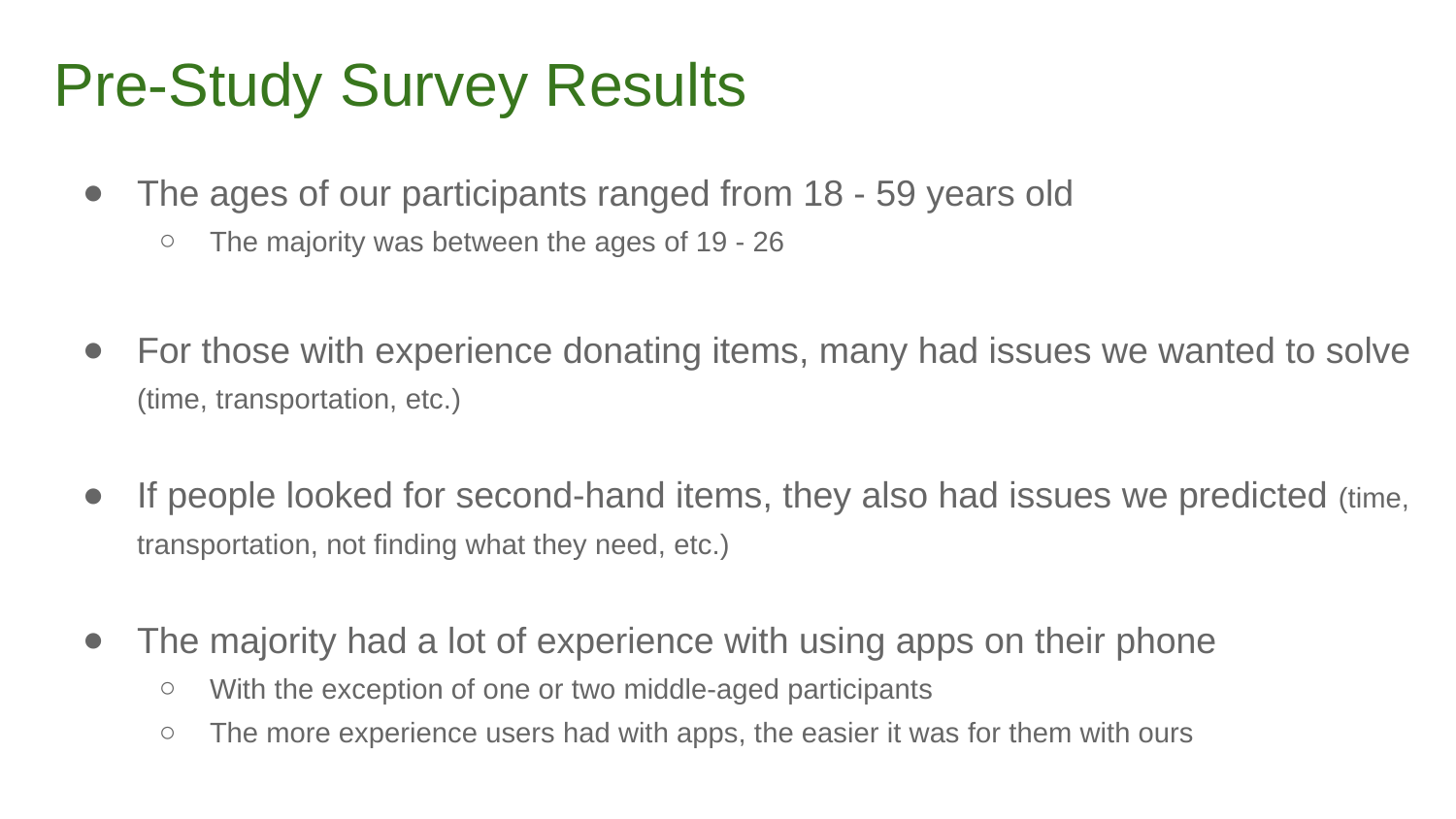

# Pre-Study Survey Results
The ages of our participants ranged from 18 - 59 years old
The majority was between the ages of 19 - 26

For those with experience donating items, many had issues we wanted to solve (time, transportation, etc.)

If people looked for second-hand items, they also had issues we predicted (time, transportation, not finding what they need, etc.)

The majority had a lot of experience with using apps on their phone
With the exception of one or two middle-aged participants
The more experience users had with apps, the easier it was for them with ours